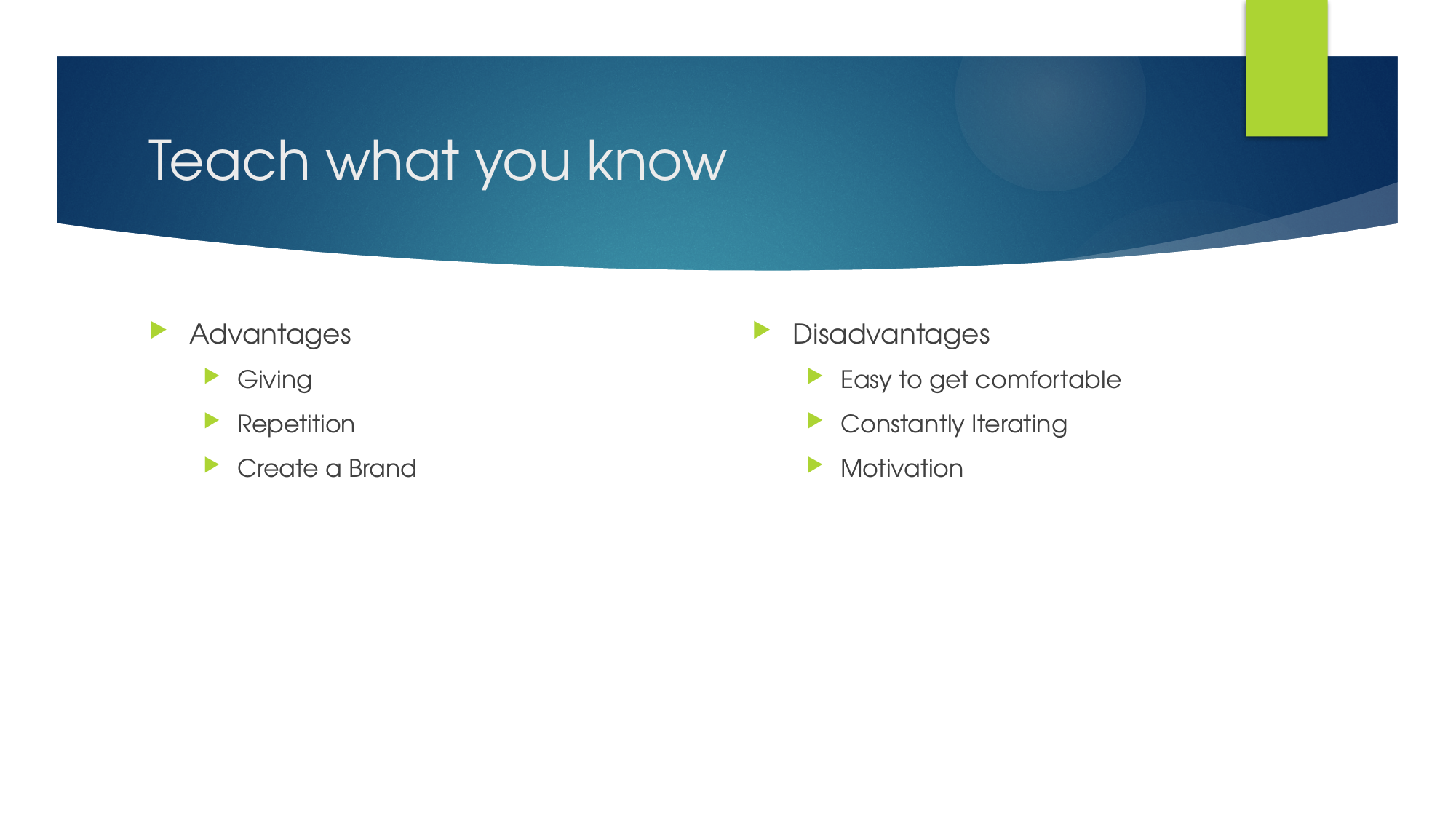

# Teach what you know
Advantages
Giving
Repetition
Create a Brand

Disadvantages
Easy to get comfortable
Constantly Iterating
Motivation